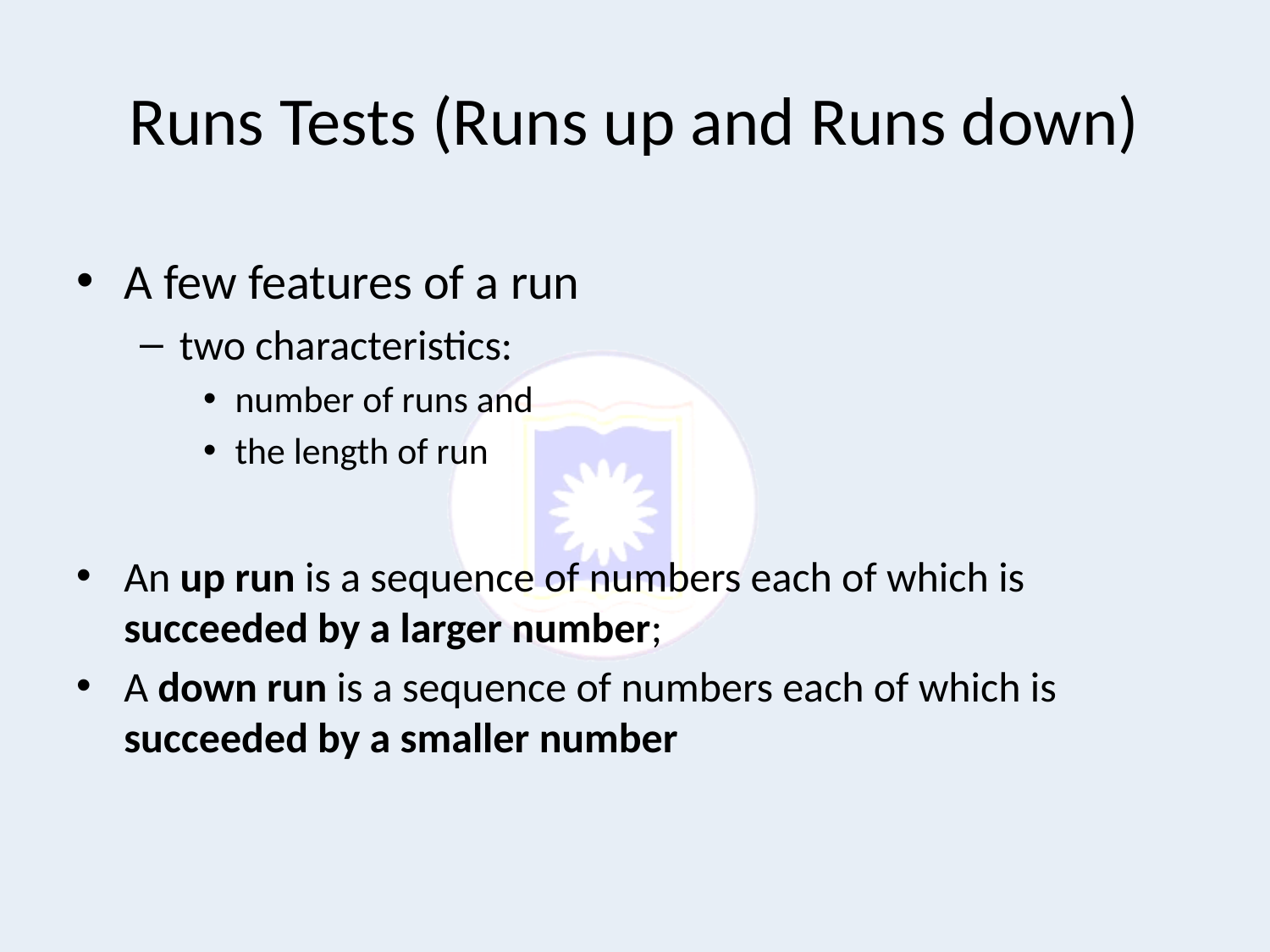

# Runs Tests (Runs up and Runs down)
A few features of a run
two characteristics:
number of runs and
the length of run

An up run is a sequence of numbers each of which is succeeded by a larger number;
A down run is a sequence of numbers each of which is succeeded by a smaller number